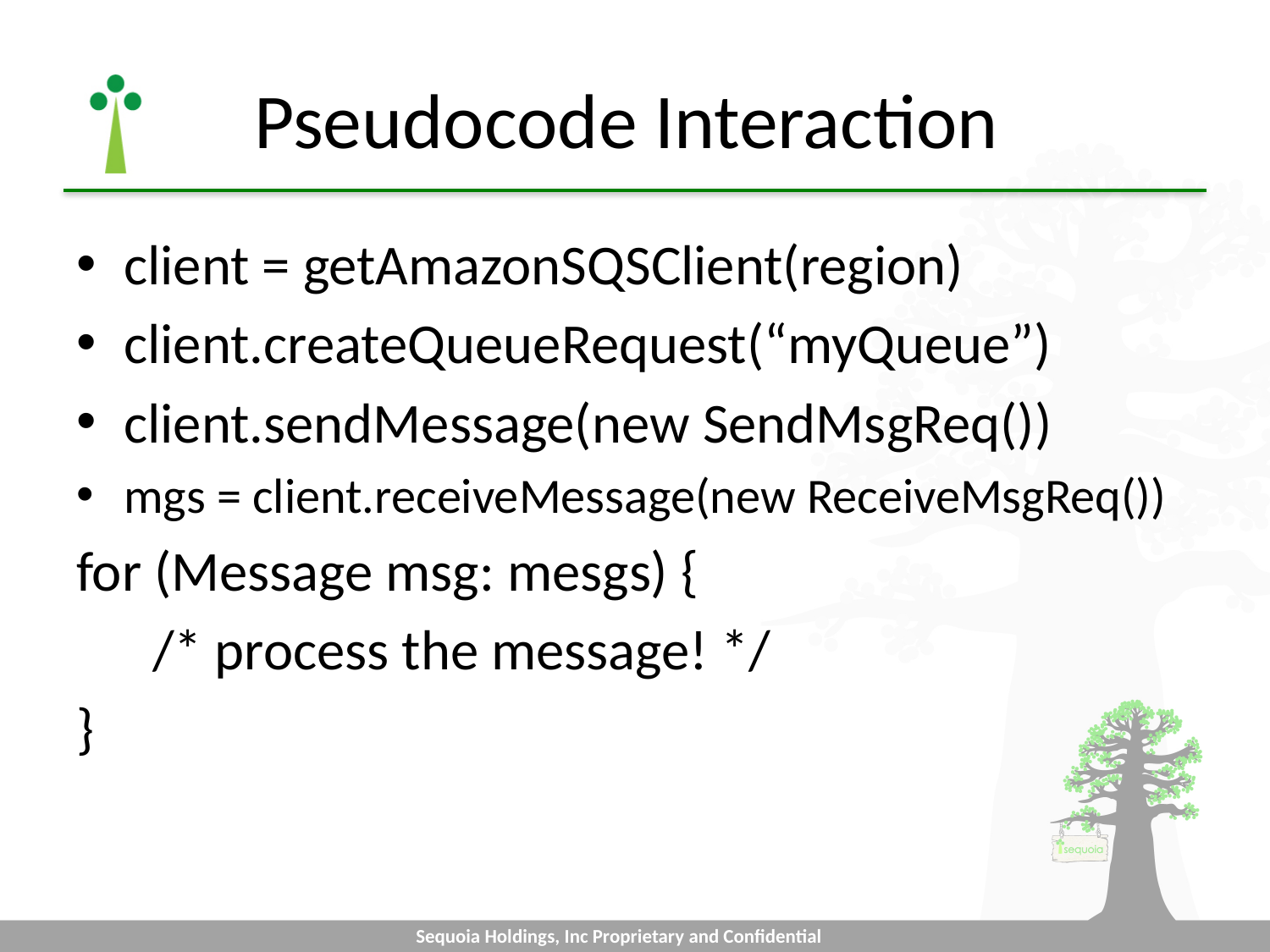

# Pseudocode Interaction
client = getAmazonSQSClient(region)
client.createQueueRequest(“myQueue”)
client.sendMessage(new SendMsgReq())
mgs = client.receiveMessage(new ReceiveMsgReq())
for (Message msg: mesgs) {
      /* process the message! */
}
Sequoia Holdings, Inc Proprietary and Confidential